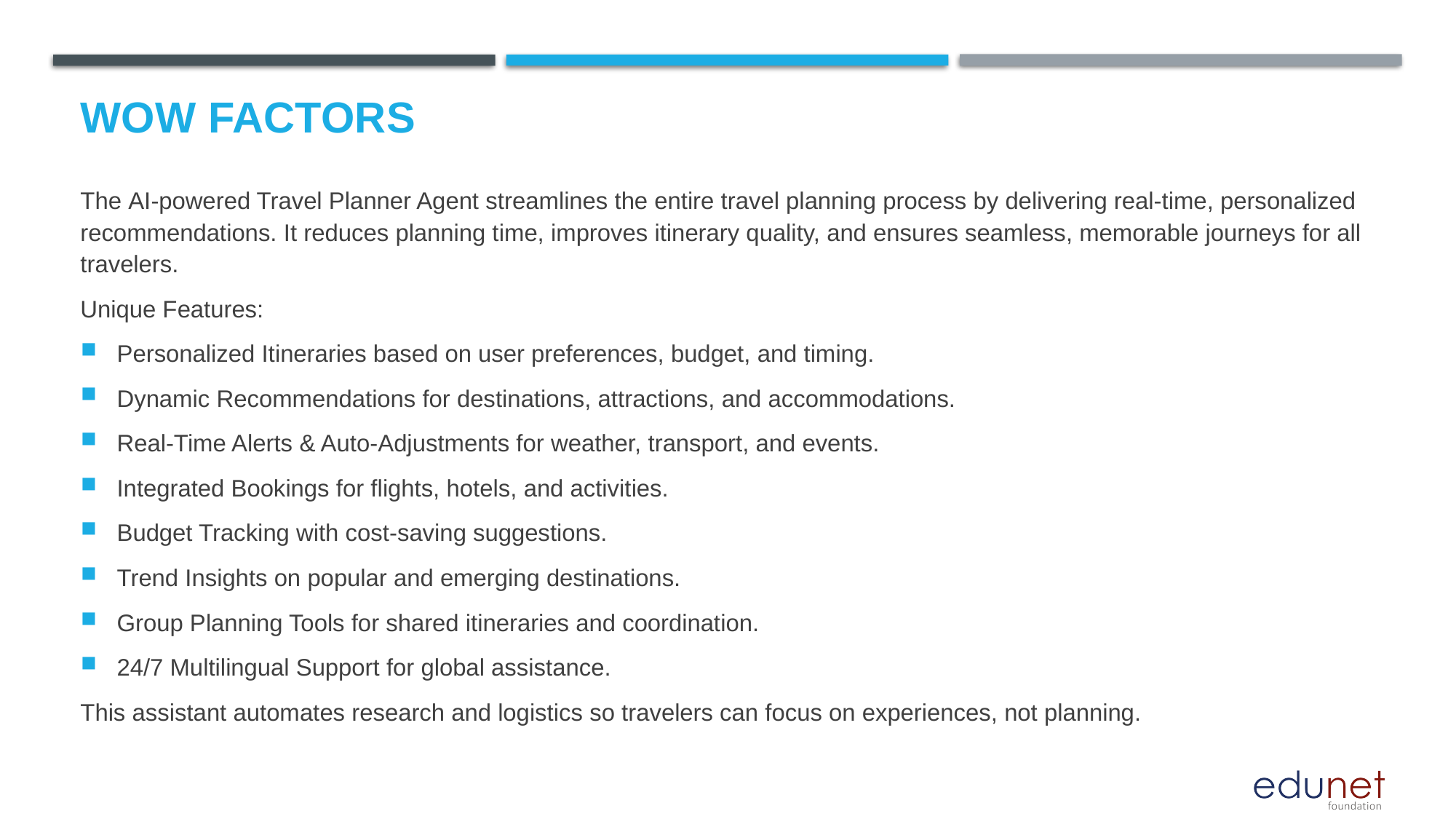

# Wow factors
The AI-powered Travel Planner Agent streamlines the entire travel planning process by delivering real-time, personalized recommendations. It reduces planning time, improves itinerary quality, and ensures seamless, memorable journeys for all travelers.
Unique Features:
Personalized Itineraries based on user preferences, budget, and timing.
Dynamic Recommendations for destinations, attractions, and accommodations.
Real-Time Alerts & Auto-Adjustments for weather, transport, and events.
Integrated Bookings for flights, hotels, and activities.
Budget Tracking with cost-saving suggestions.
Trend Insights on popular and emerging destinations.
Group Planning Tools for shared itineraries and coordination.
24/7 Multilingual Support for global assistance.
This assistant automates research and logistics so travelers can focus on experiences, not planning.